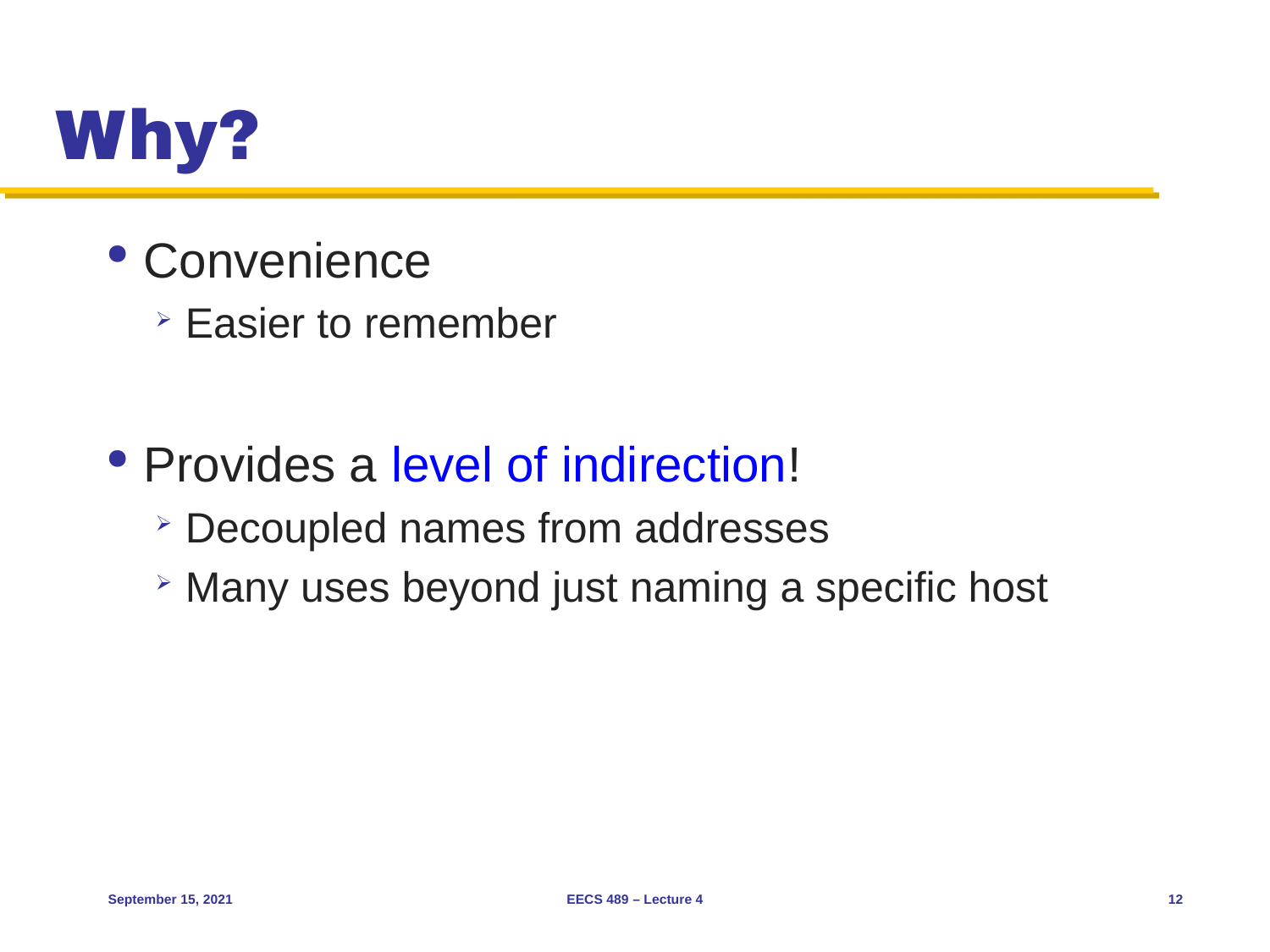

# Why?
Convenience
Easier to remember

Provides a level of indirection!
Decoupled names from addresses
Many uses beyond just naming a specific host
September 15, 2021
EECS 489 – Lecture 4
12